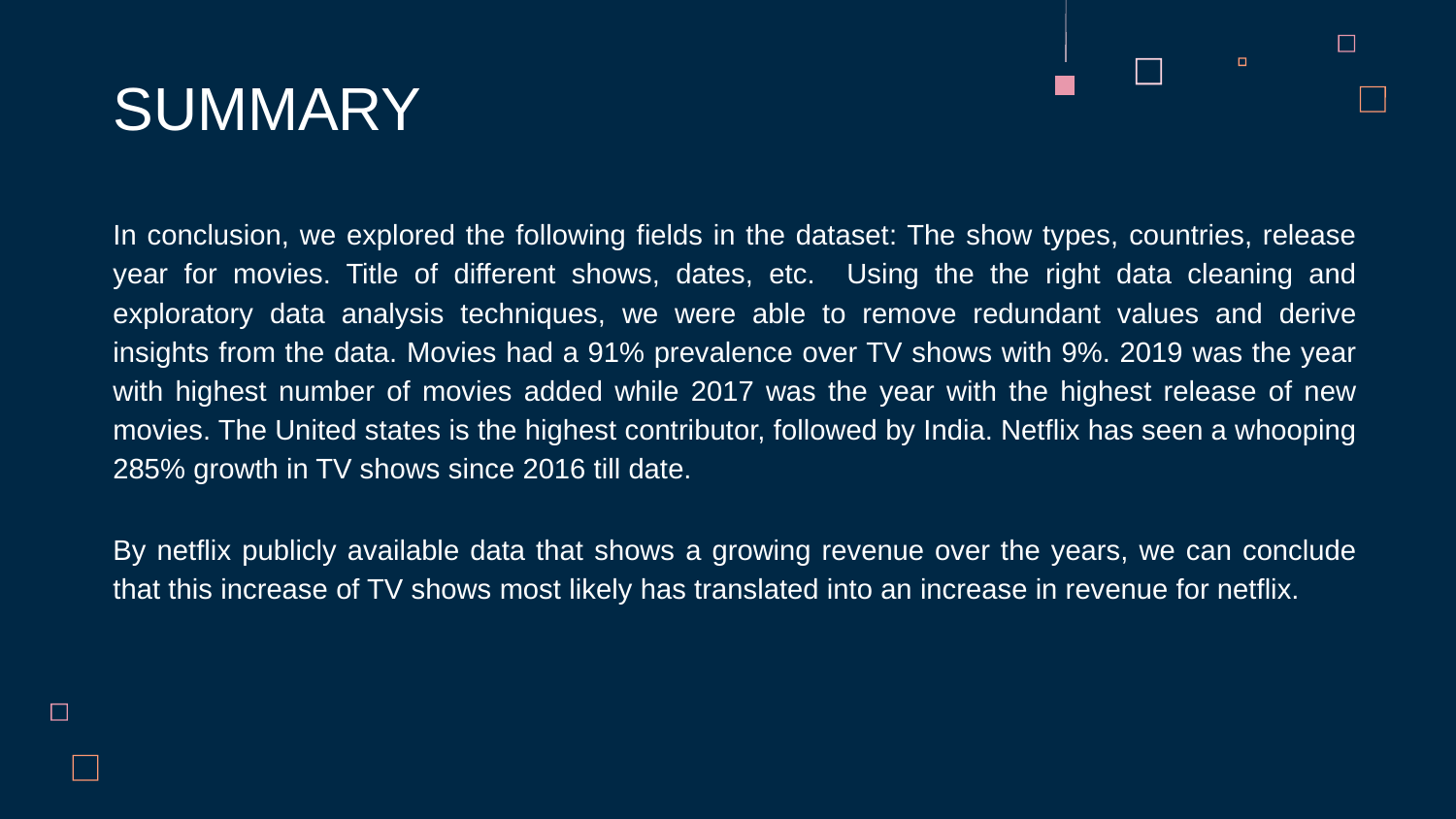

SUMMARY
In conclusion, we explored the following fields in the dataset: The show types, countries, release year for movies. Title of different shows, dates, etc.  Using the the right data cleaning and exploratory data analysis techniques, we were able to remove redundant values and derive insights from the data. Movies had a 91% prevalence over TV shows with 9%. 2019 was the year with highest number of movies added while 2017 was the year with the highest release of new movies. The United states is the highest contributor, followed by India. Netflix has seen a whooping 285% growth in TV shows since 2016 till date.
By netflix publicly available data that shows a growing revenue over the years, we can conclude that this increase of TV shows most likely has translated into an increase in revenue for netflix.